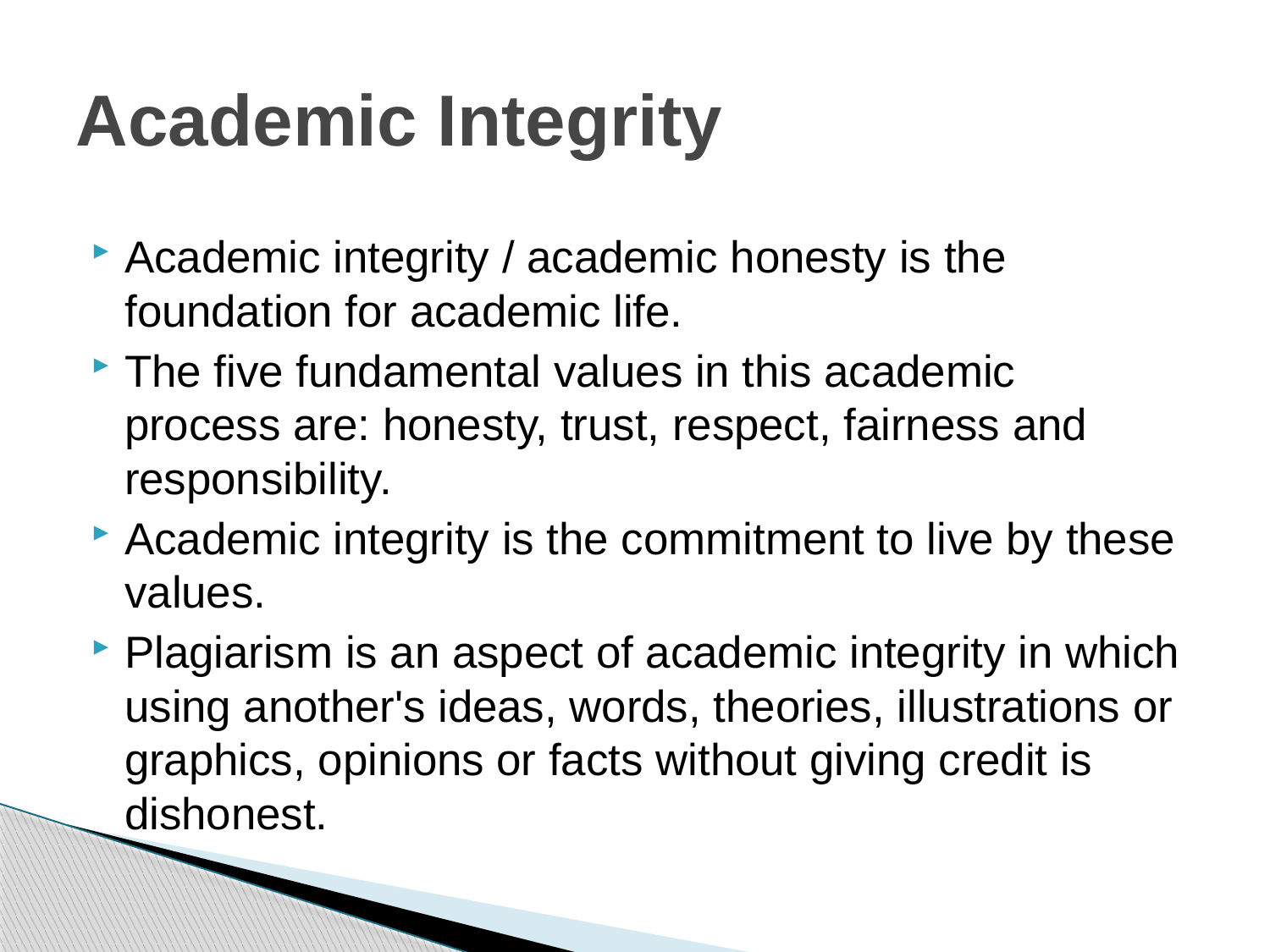

# Academic Integrity
Academic integrity / academic honesty is the foundation for academic life.
The five fundamental values in this academic process are: honesty, trust, respect, fairness and responsibility.
Academic integrity is the commitment to live by these values.
Plagiarism is an aspect of academic integrity in which using another's ideas, words, theories, illustrations or graphics, opinions or facts without giving credit is dishonest.